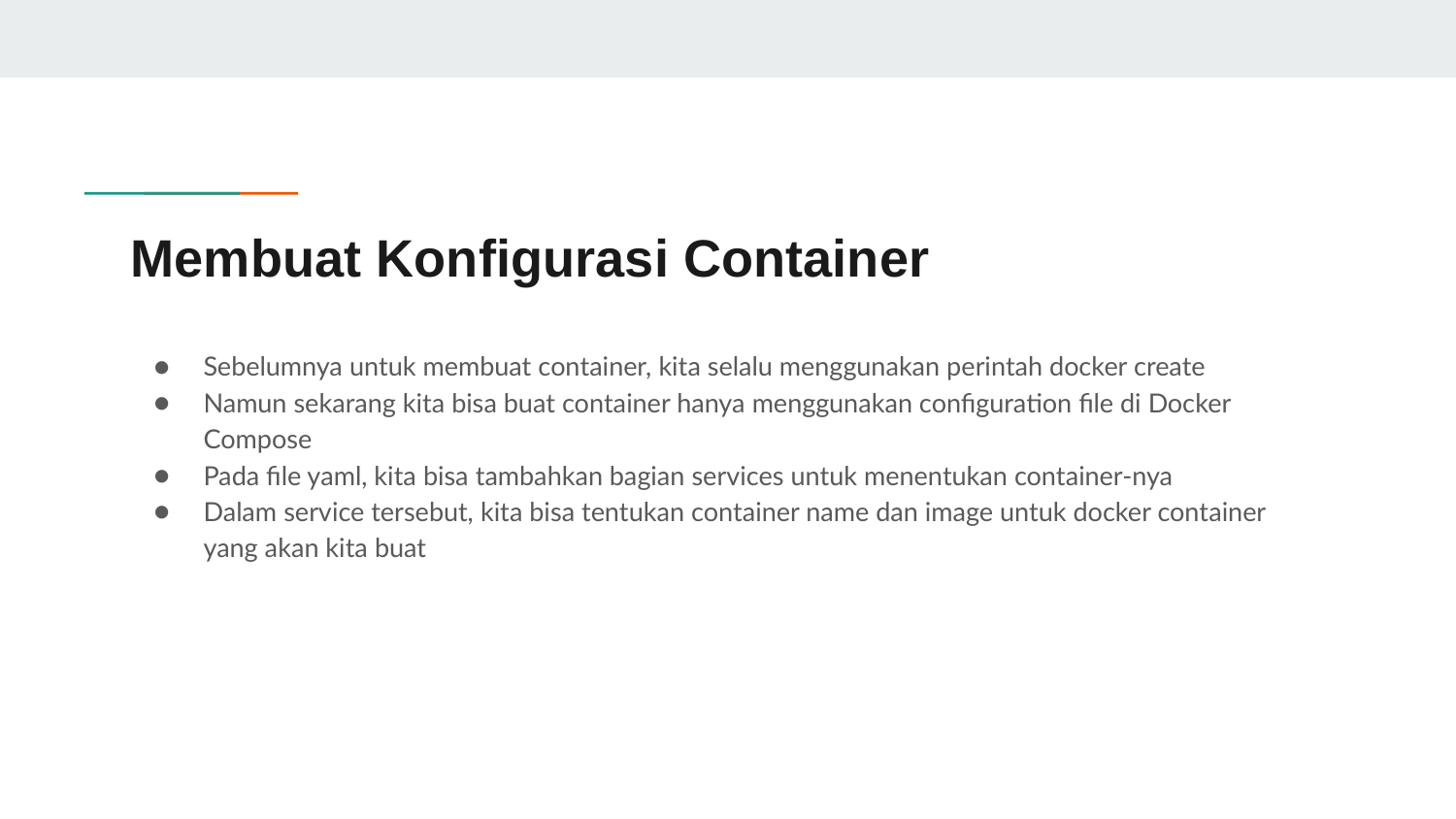

# Membuat Konfigurasi Container
Sebelumnya untuk membuat container, kita selalu menggunakan perintah docker create
Namun sekarang kita bisa buat container hanya menggunakan configuration file di Docker Compose
Pada file yaml, kita bisa tambahkan bagian services untuk menentukan container-nya
Dalam service tersebut, kita bisa tentukan container name dan image untuk docker container yang akan kita buat